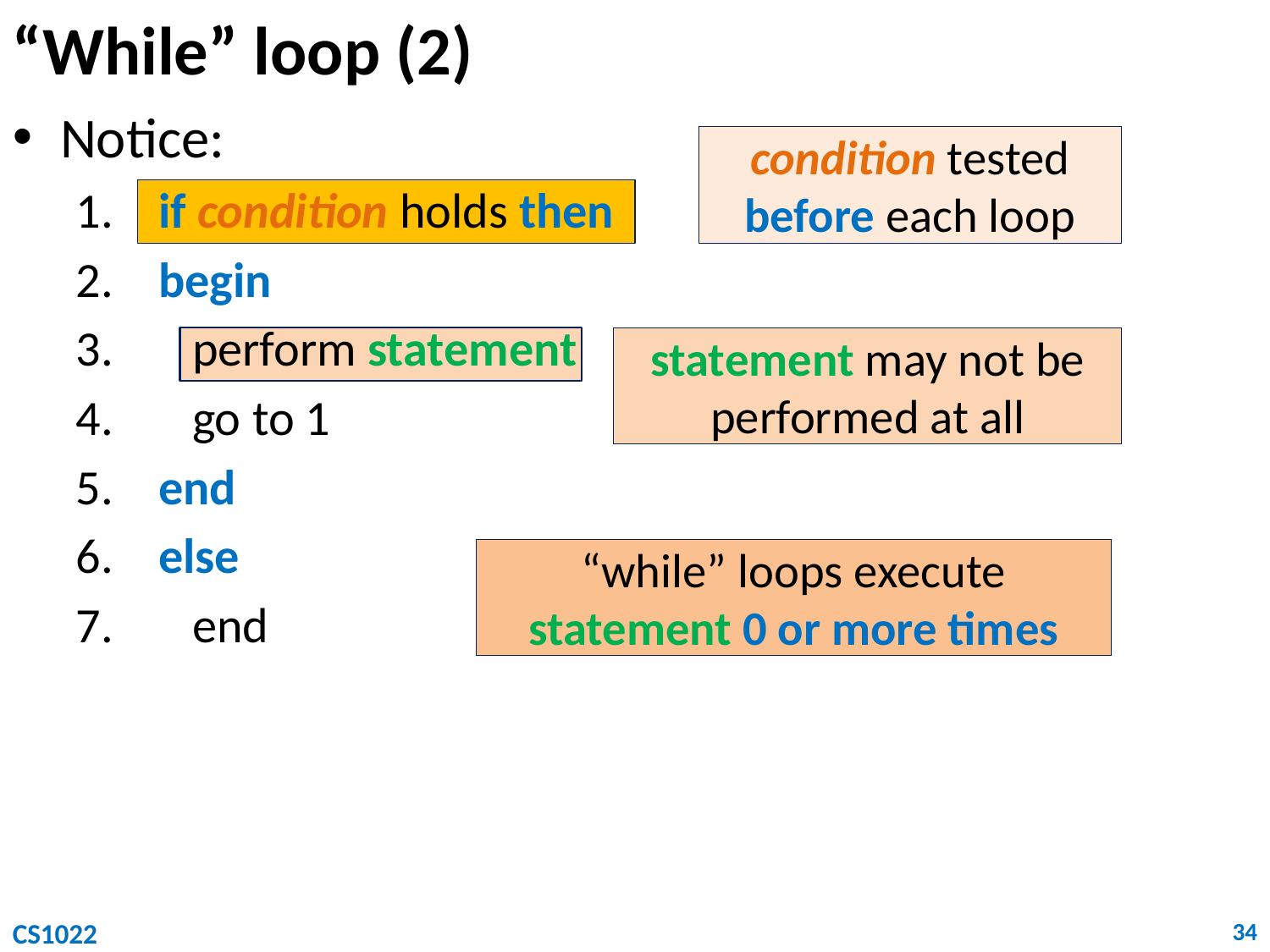

# “While” loop (2)
Notice:
 if condition holds then
 begin
    perform statement
    go to 1
 end
 else
    end
condition tested before each loop

statement may not be performed at all
“while” loops execute statement 0 or more times
CS1022
34